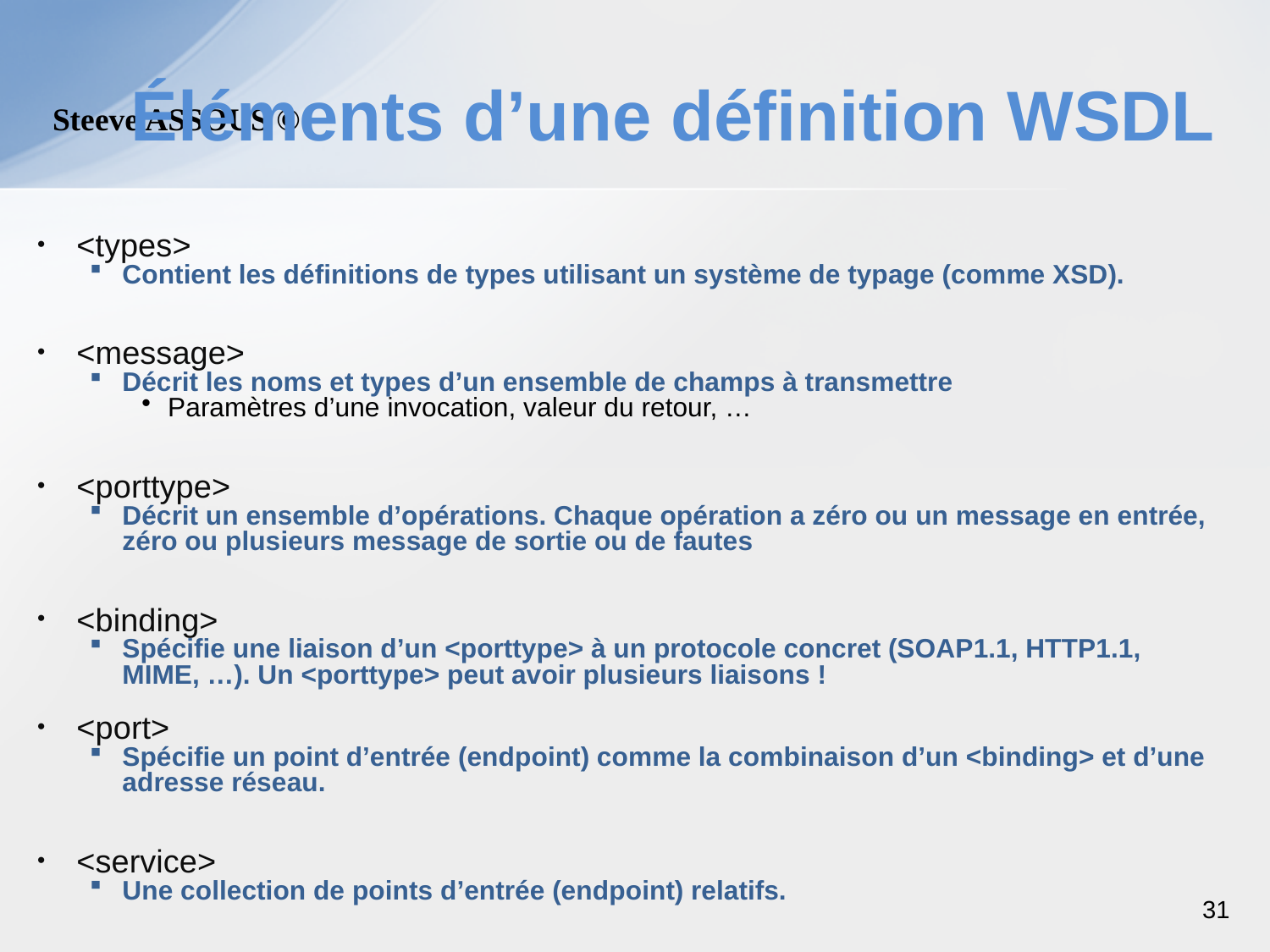

# Éléments d’une définition WSDL
<types>
Contient les définitions de types utilisant un système de typage (comme XSD).

<message>
Décrit les noms et types d’un ensemble de champs à transmettre
Paramètres d’une invocation, valeur du retour, …

<porttype>
Décrit un ensemble d’opérations. Chaque opération a zéro ou un message en entrée, zéro ou plusieurs message de sortie ou de fautes

<binding>
Spécifie une liaison d’un <porttype> à un protocole concret (SOAP1.1, HTTP1.1,
	MIME, …). Un <porttype> peut avoir plusieurs liaisons !

<port>
Spécifie un point d’entrée (endpoint) comme la combinaison d’un <binding> et d’une adresse réseau.

<service>
Une collection de points d’entrée (endpoint) relatifs.

31